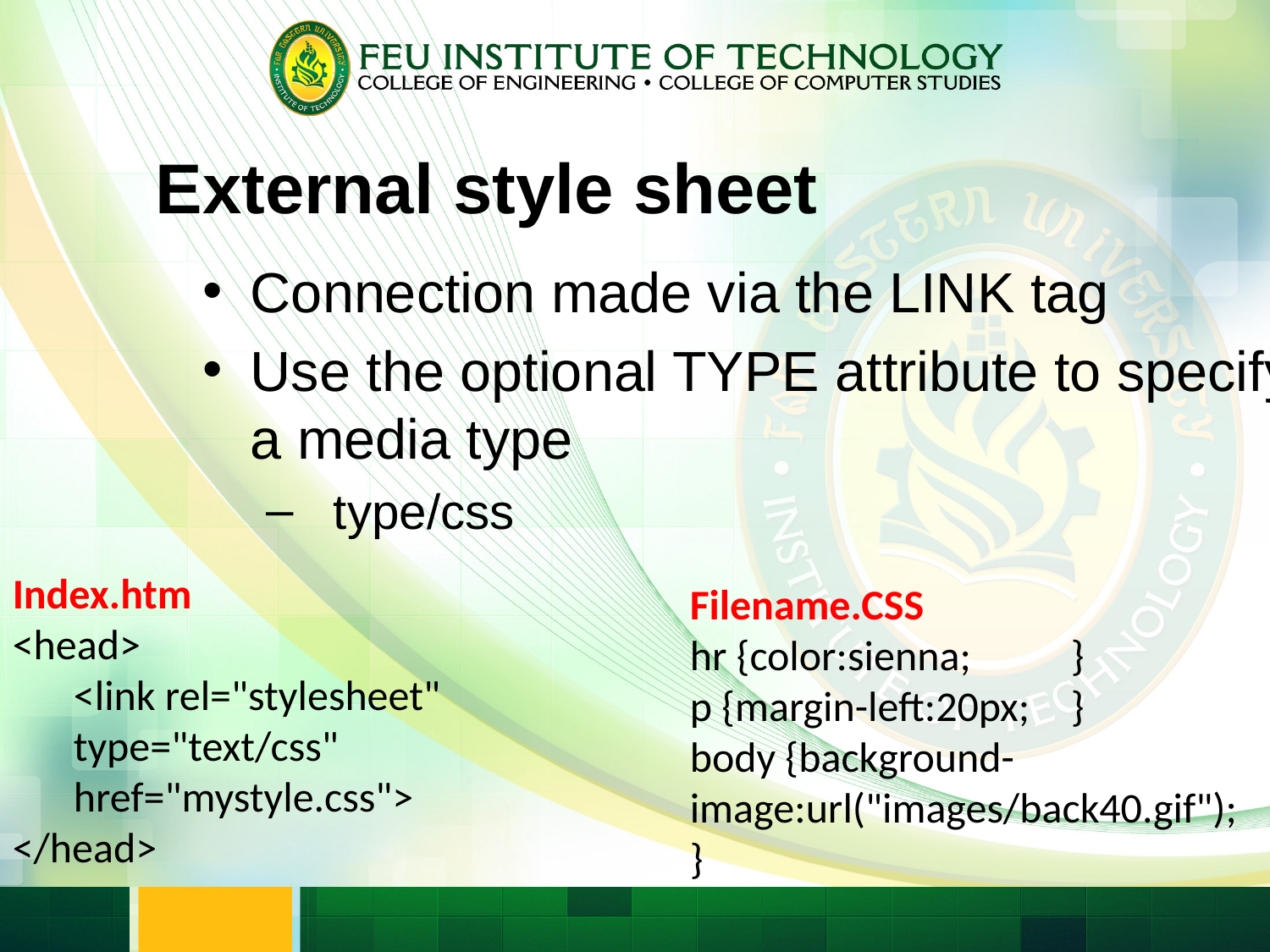

# External style sheet
Connection made via the LINK tag
Use the optional TYPE attribute to specify a media type
  type/css

Index.htm
<head>
<link rel="stylesheet" type="text/css" href="mystyle.css">
</head>
Filename.CSS
hr {color:sienna;	}
p {margin-left:20px;	}
body {background-image:url("images/back40.gif");
}